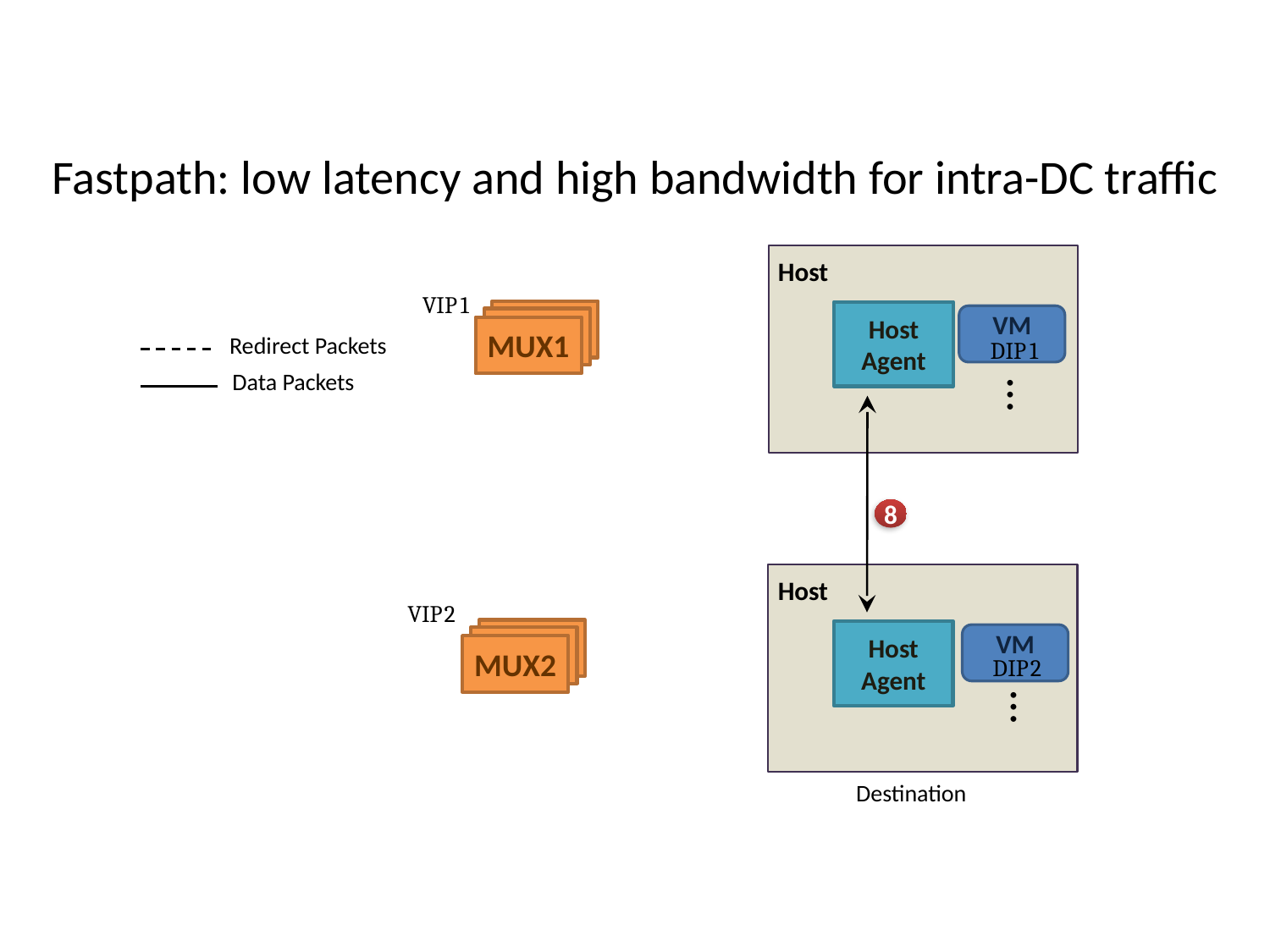

# Fastpath: low latency and high bandwidth for intra-DC traffic
Host
VIP1
MUX
Host Agent
VM
MUX
MUX1
Redirect Packets
DIP1
Data Packets
…
8
Host
VIP2
MUX
Host Agent
VM
MUX
MUX2
DIP2
…
Destination